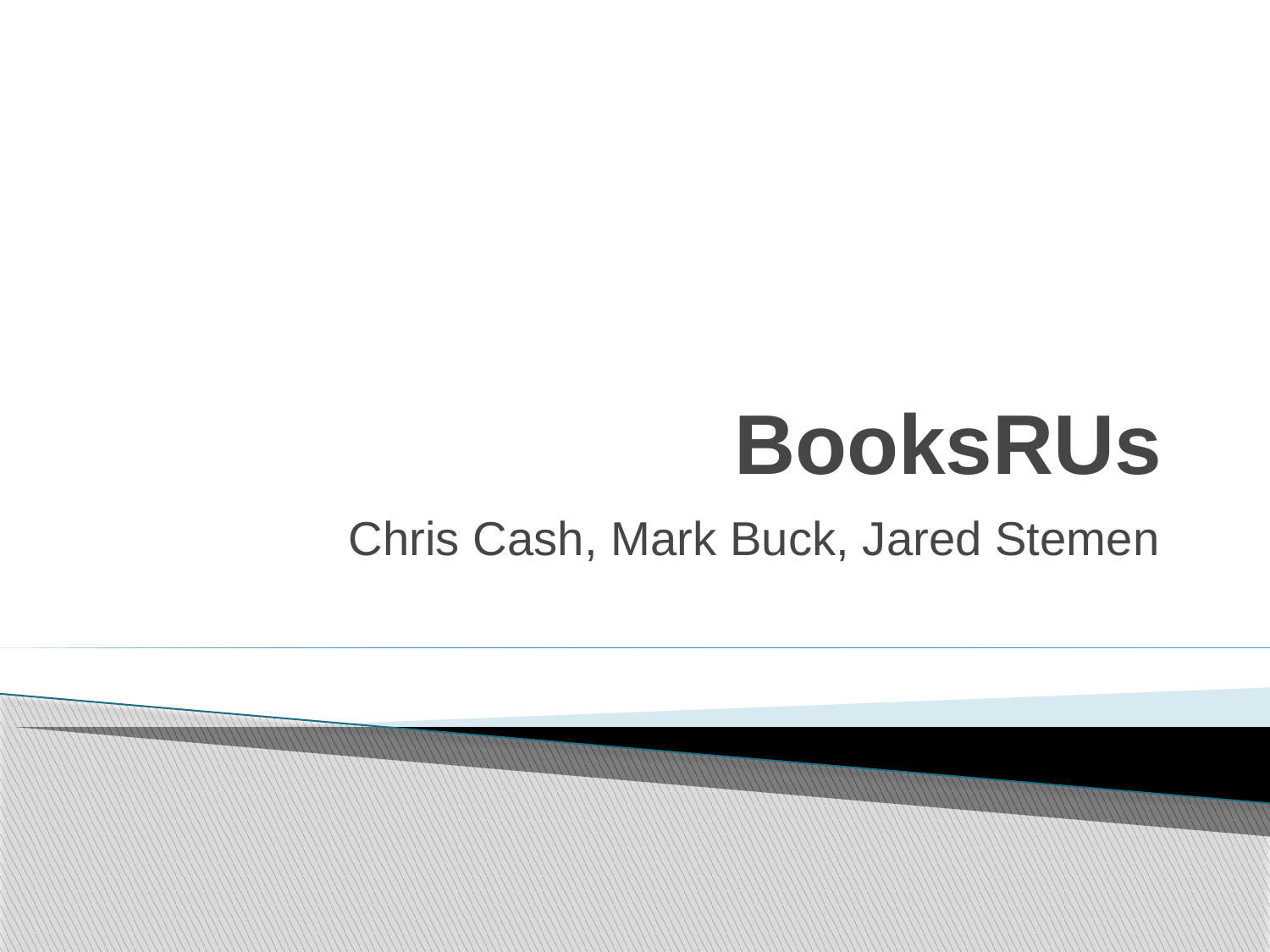

# BooksRUs
Chris Cash, Mark Buck, Jared Stemen